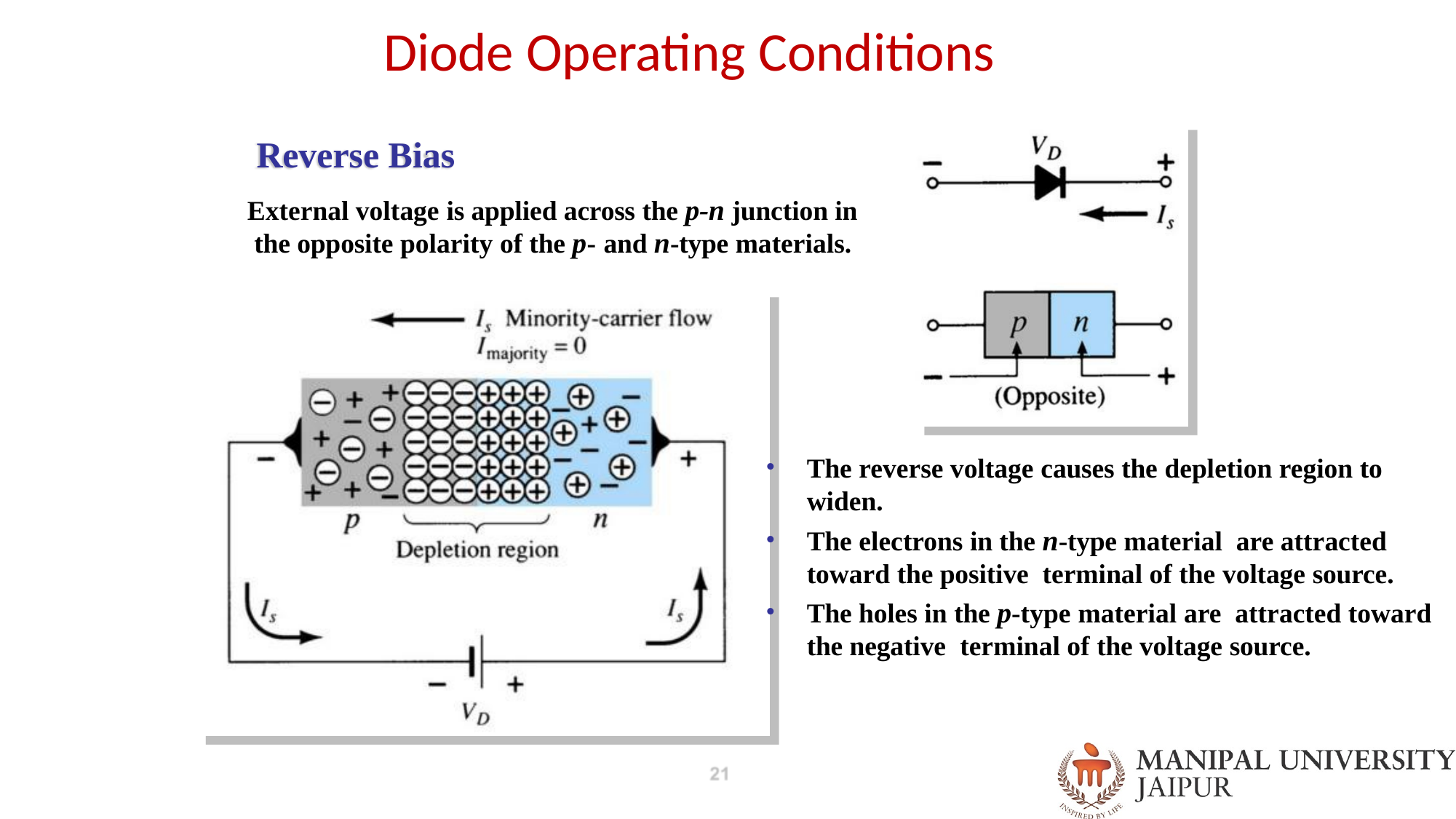

# Diode Operating Conditions
Reverse Bias
External voltage is applied across the p-n junction in  the opposite polarity of the p- and n-type materials.

The reverse voltage causes the depletion region to widen.
The electrons in the n-type material  are attracted toward the positive  terminal of the voltage source.
The holes in the p-type material are  attracted toward the negative  terminal of the voltage source.